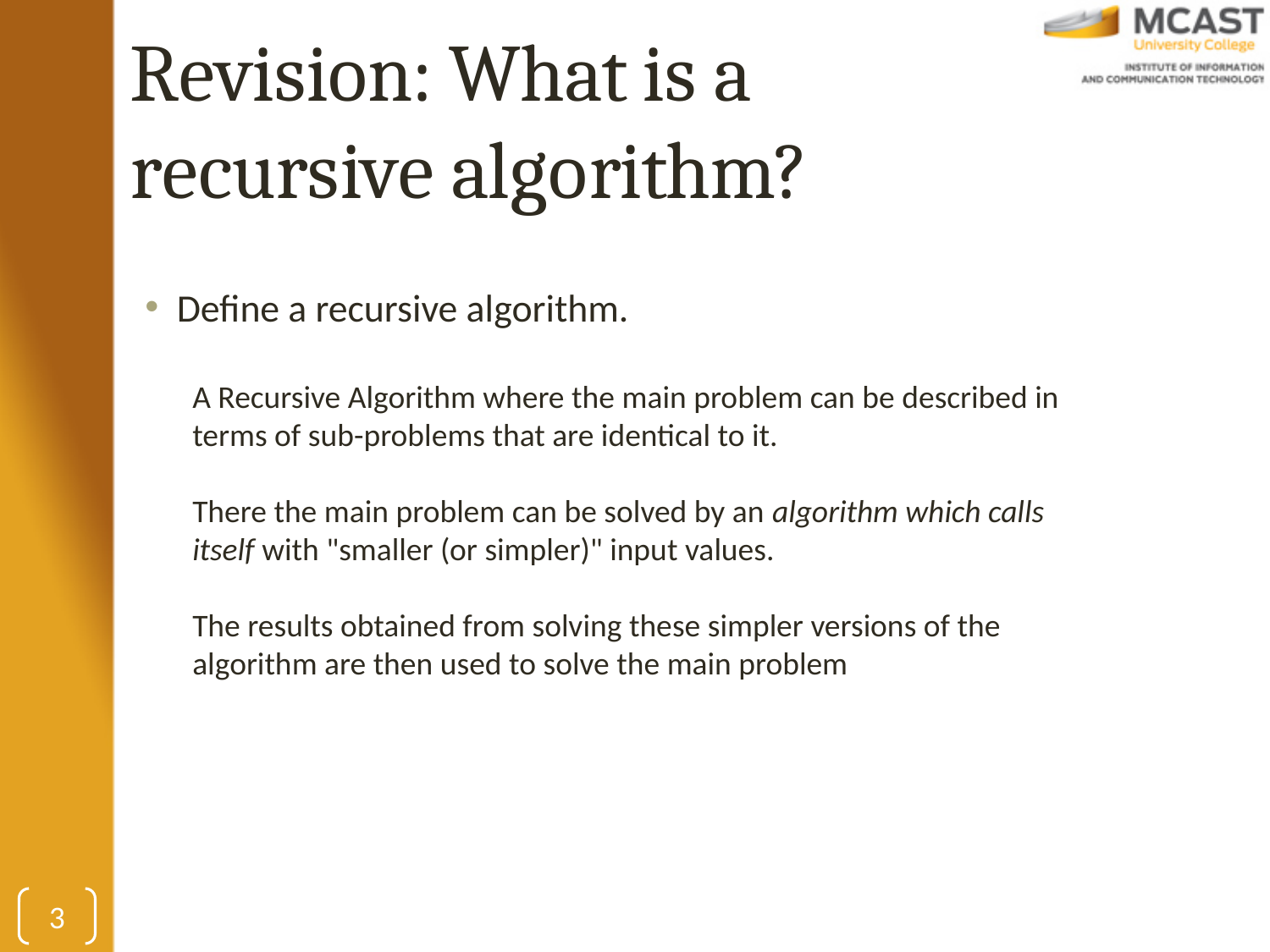

# Revision: What is a recursive algorithm?

Define a recursive algorithm.
A Recursive Algorithm where the main problem can be described in terms of sub-problems that are identical to it.

There the main problem can be solved by an algorithm which calls itself with "smaller (or simpler)" input values.

The results obtained from solving these simpler versions of the algorithm are then used to solve the main problem
3